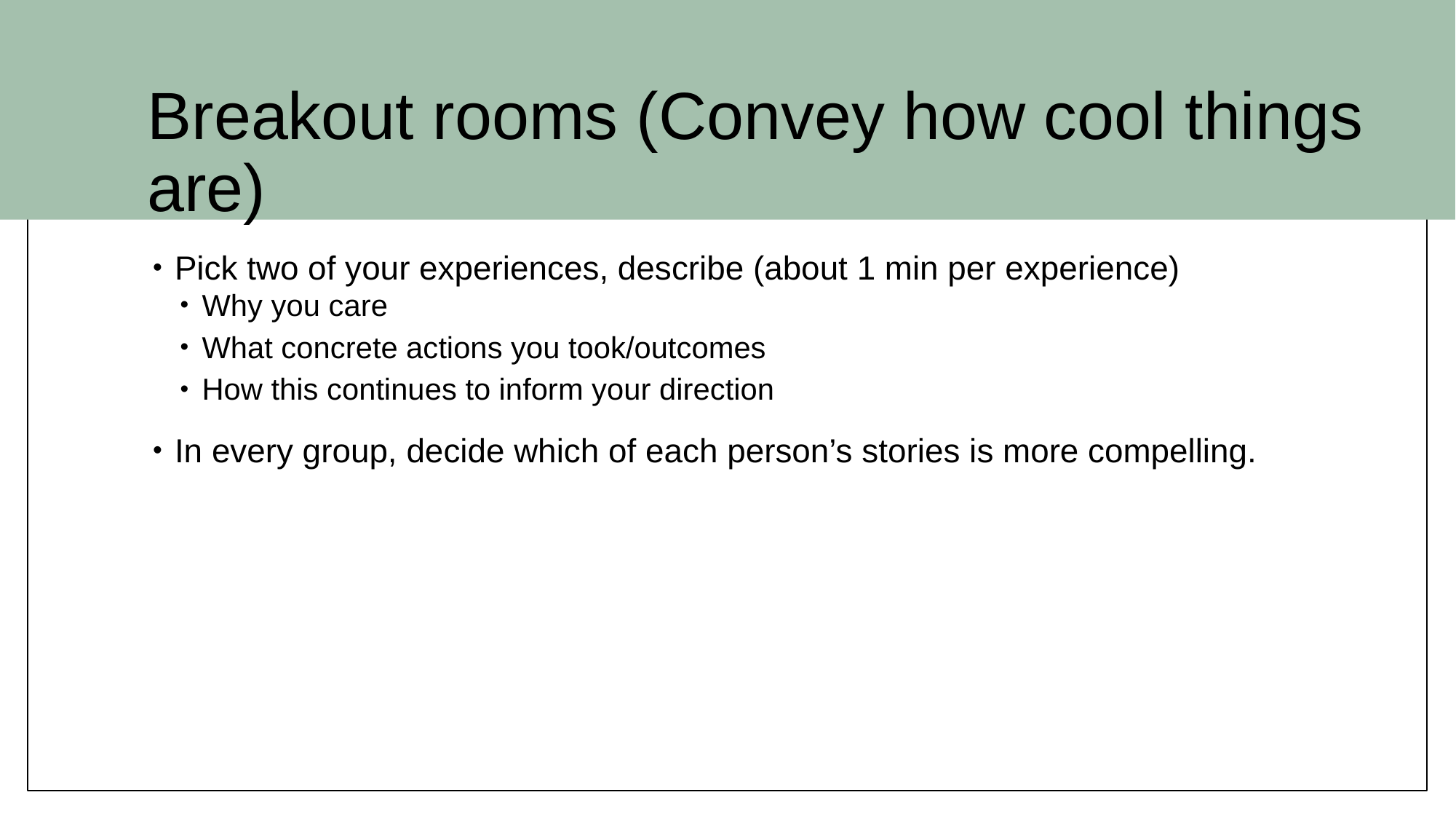

# Breakout rooms (Convey how cool things are)
Pick two of your experiences, describe (about 1 min per experience)
Why you care
What concrete actions you took/outcomes
How this continues to inform your direction
In every group, decide which of each person’s stories is more compelling.